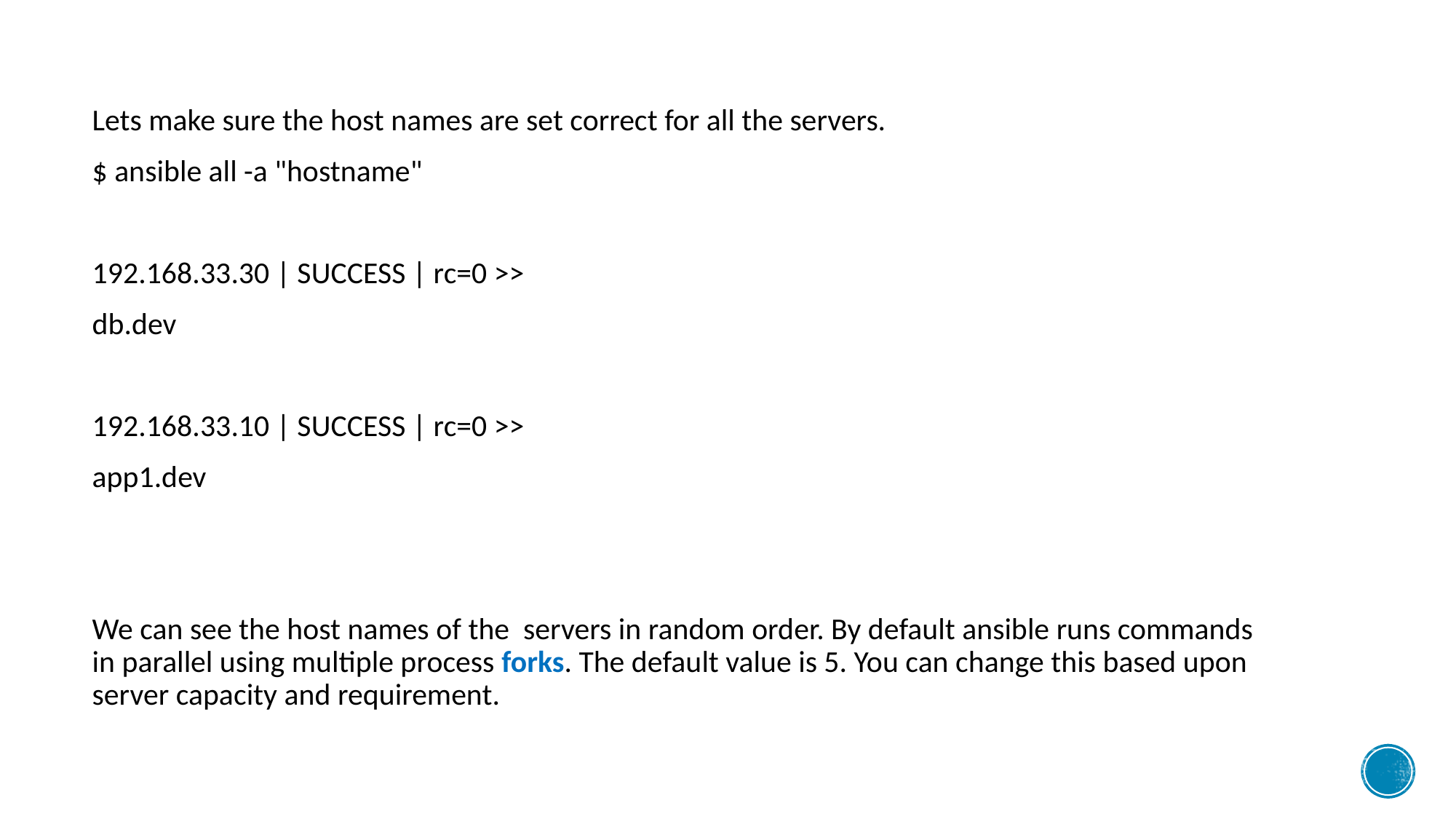

#
Lets make sure the host names are set correct for all the servers.
$ ansible all -a "hostname"

192.168.33.30 | SUCCESS | rc=0 >>
db.dev

192.168.33.10 | SUCCESS | rc=0 >>
app1.dev

We can see the host names of the  servers in random order. By default ansible runs commands in parallel using multiple process forks. The default value is 5. You can change this based upon server capacity and requirement.